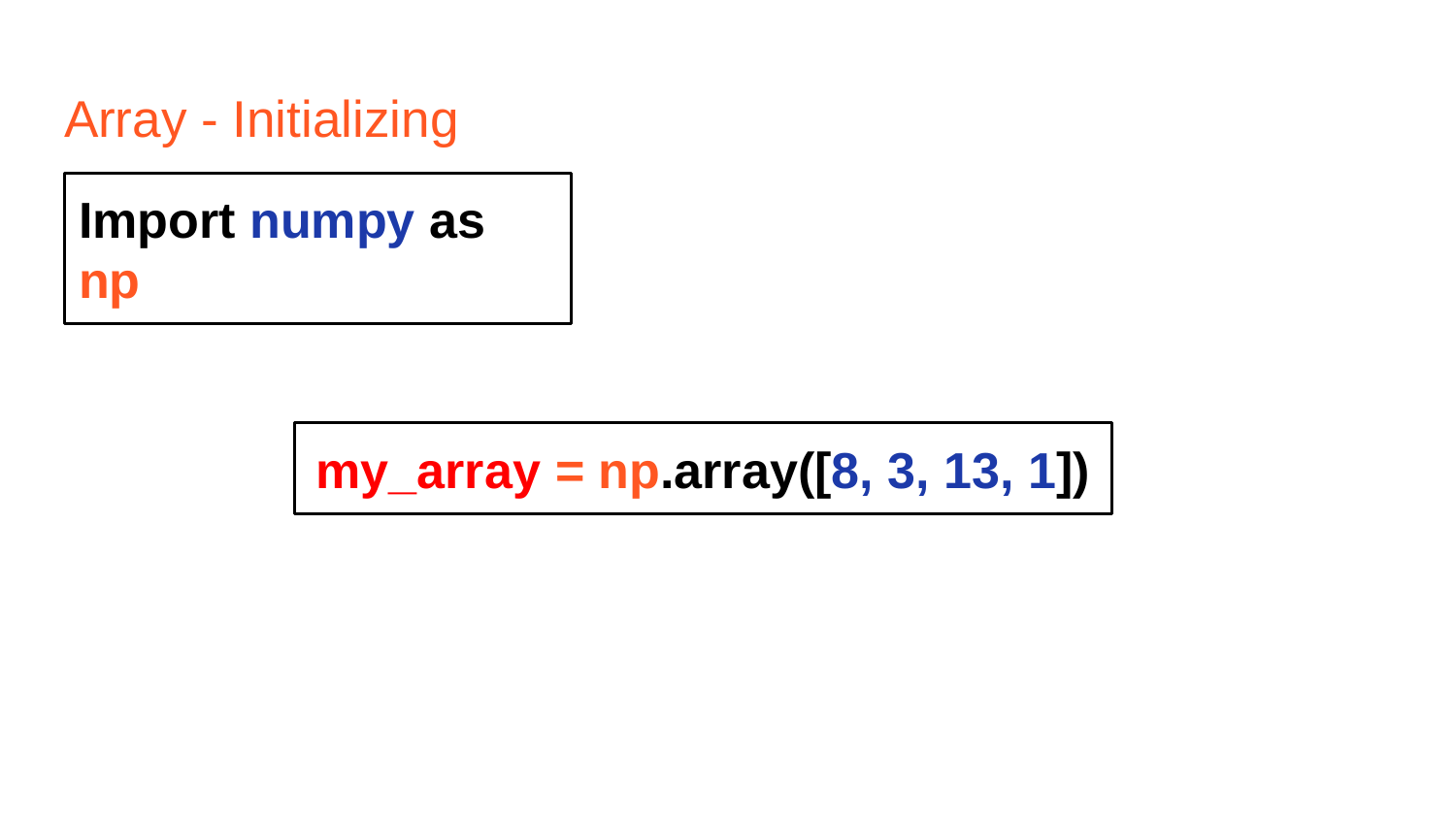

# Array - Initializing
Import numpy as np
my_array = np.array([8, 3, 13, 1])